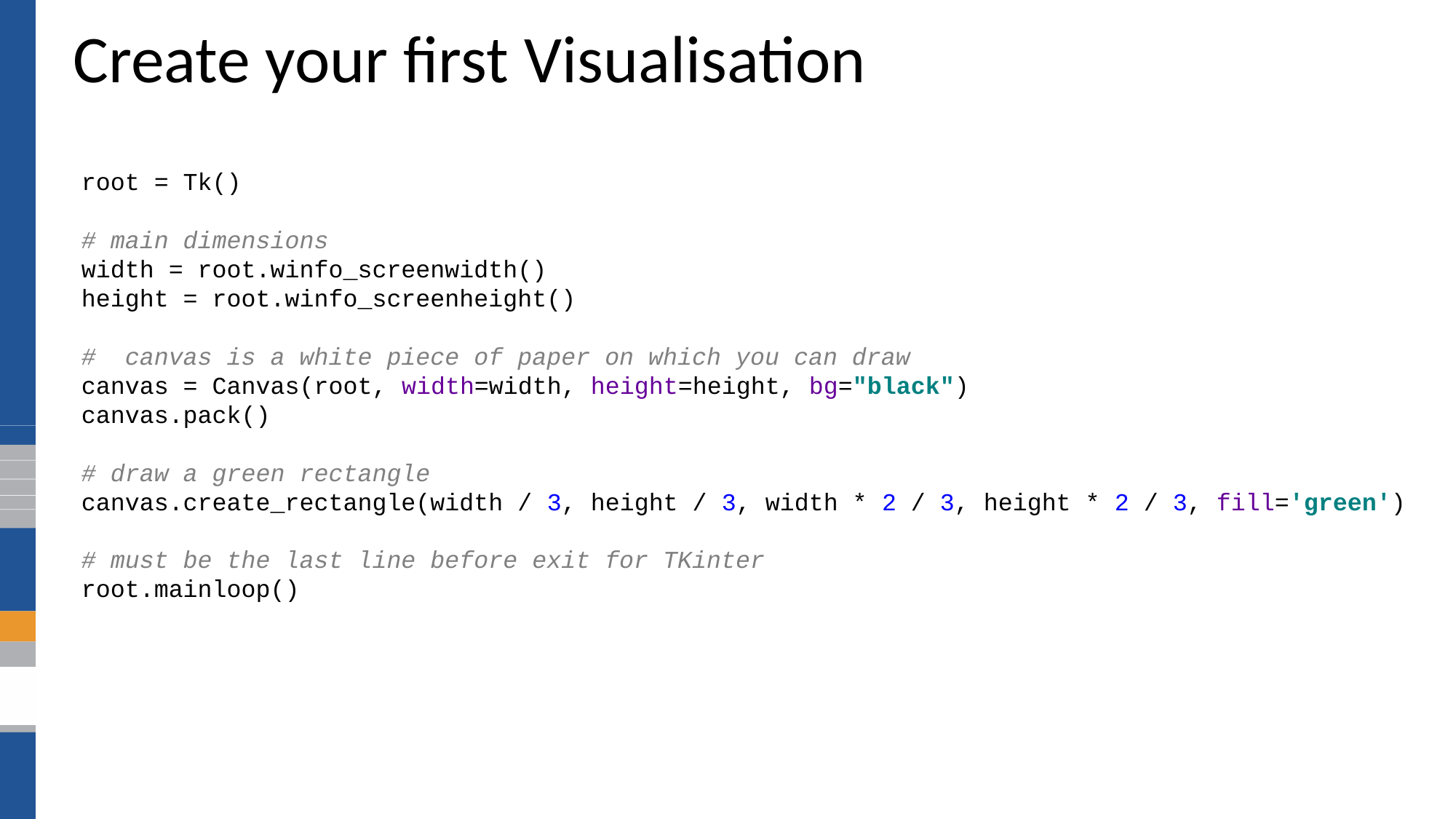

# Create your first Visualisation
root = Tk()
# main dimensions
width = root.winfo_screenwidth()
height = root.winfo_screenheight()
#  canvas is a white piece of paper on which you can draw
canvas = Canvas(root, width=width, height=height, bg="black")
canvas.pack()
# draw a green rectangle
canvas.create_rectangle(width / 3, height / 3, width * 2 / 3, height * 2 / 3, fill='green')
# must be the last line before exit for TKinter
root.mainloop()